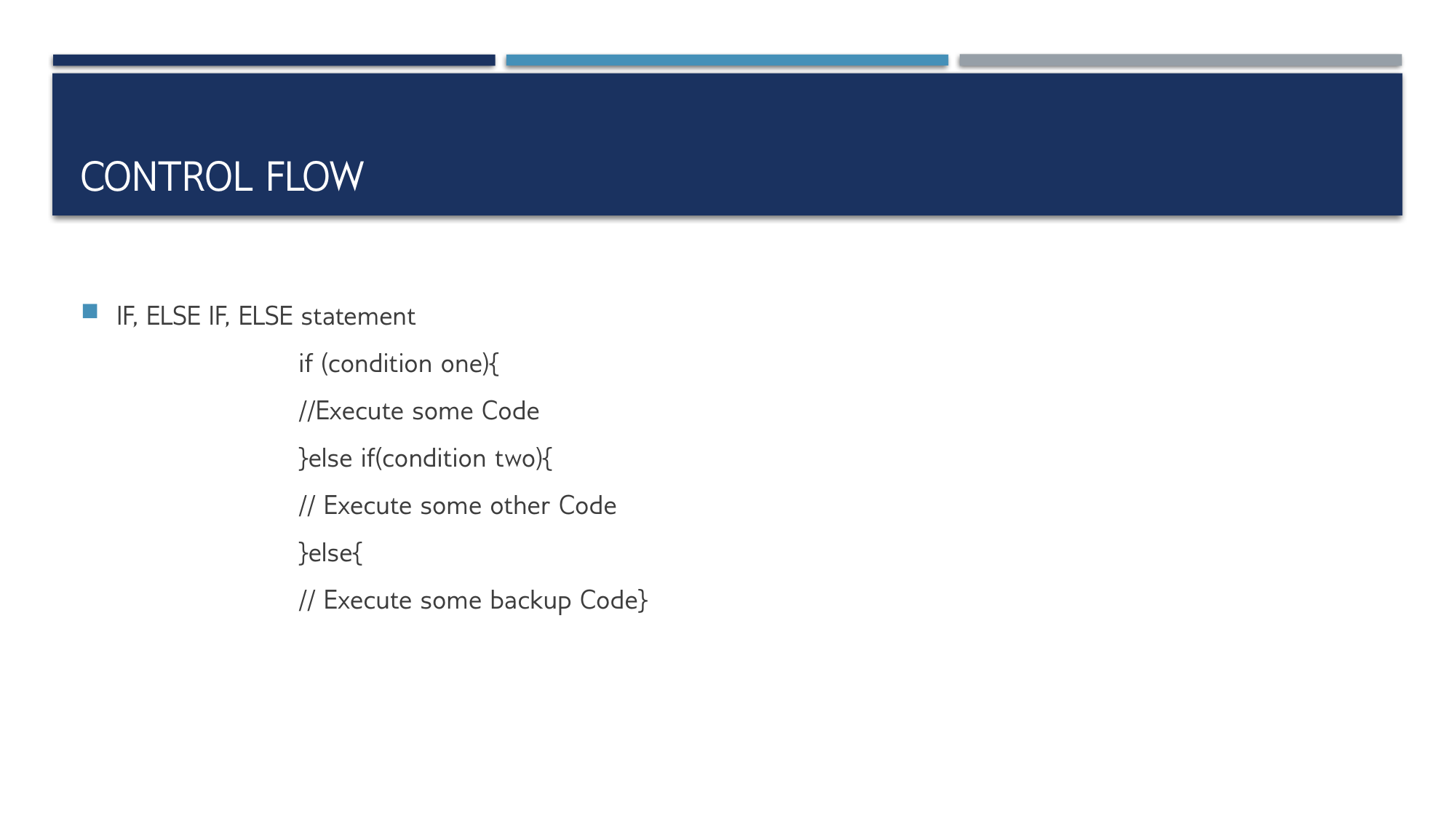

# Control flow
IF, ELSE IF, ELSE statement
		if (condition one){
   		//Execute some Code
		}else if(condition two){
		// Execute some other Code
		}else{
		// Execute some backup Code}